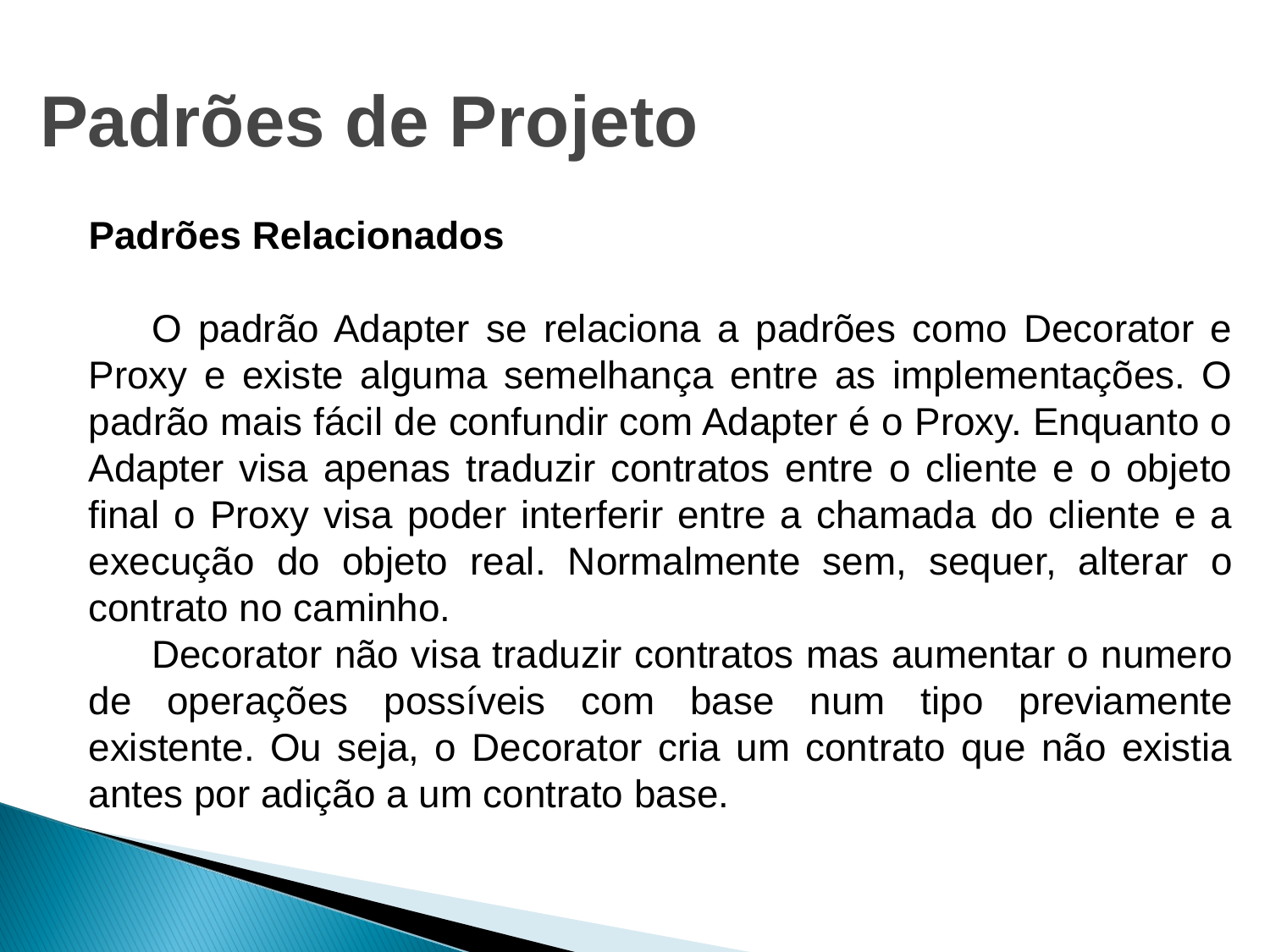

# Padrões de Projeto
Padrões Relacionados

O padrão Adapter se relaciona a padrões como Decorator e Proxy e existe alguma semelhança entre as implementações. O padrão mais fácil de confundir com Adapter é o Proxy. Enquanto o Adapter visa apenas traduzir contratos entre o cliente e o objeto final o Proxy visa poder interferir entre a chamada do cliente e a execução do objeto real. Normalmente sem, sequer, alterar o contrato no caminho.
Decorator não visa traduzir contratos mas aumentar o numero de operações possíveis com base num tipo previamente existente. Ou seja, o Decorator cria um contrato que não existia antes por adição a um contrato base.